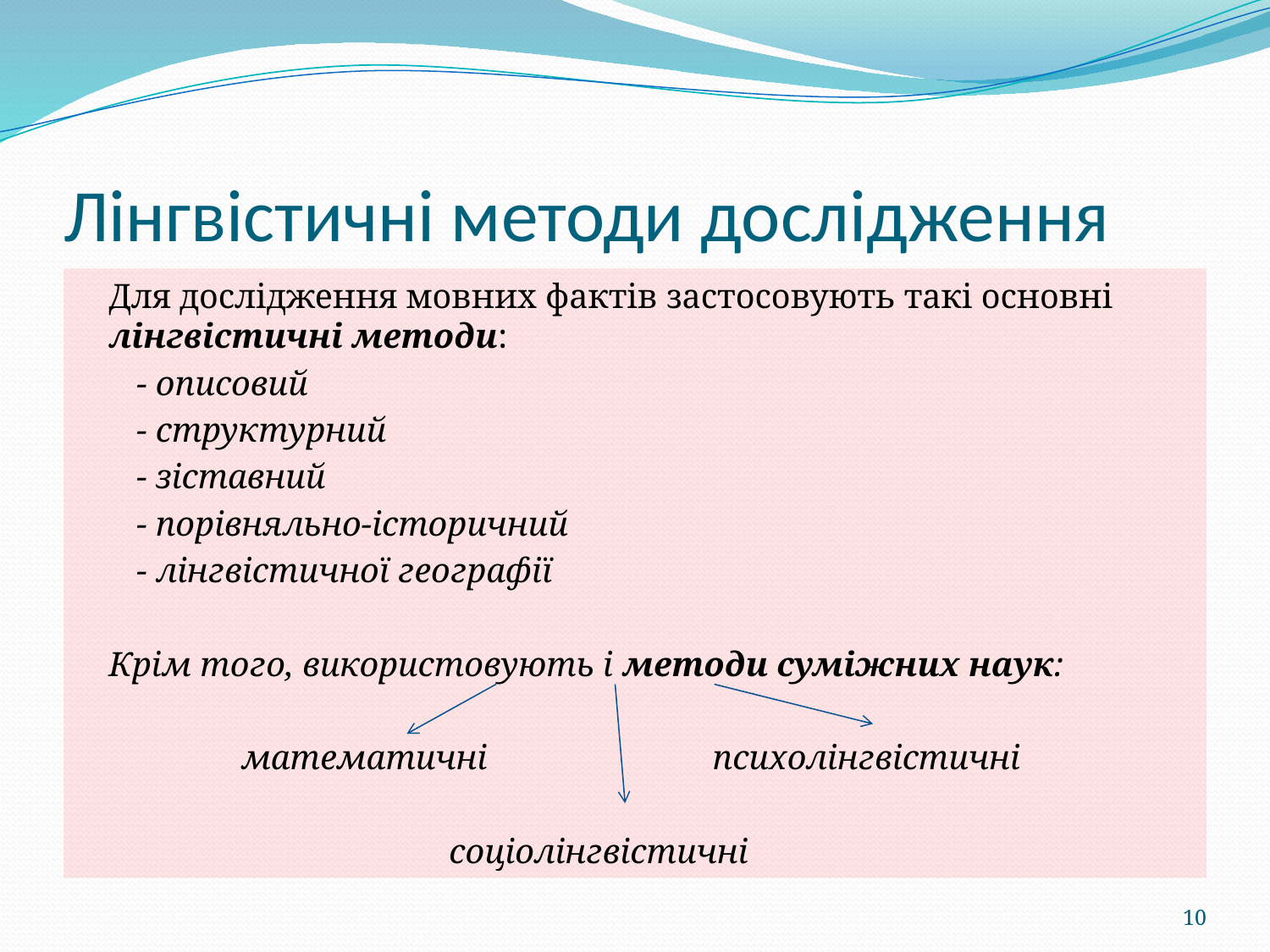

# Лінгвістичні методи дослідження
		Для дослідження мовних фактів застосовують такі основні лінгвістичні методи:
       - описовий
       - структурний
       - зіставний
       - порівняльно-історичний
       - лінгвістичної географії

	Крім того, використовують і методи суміжних наук:

                   математичні                          психолінгвістичні

                                           соціолінгвістичні

10